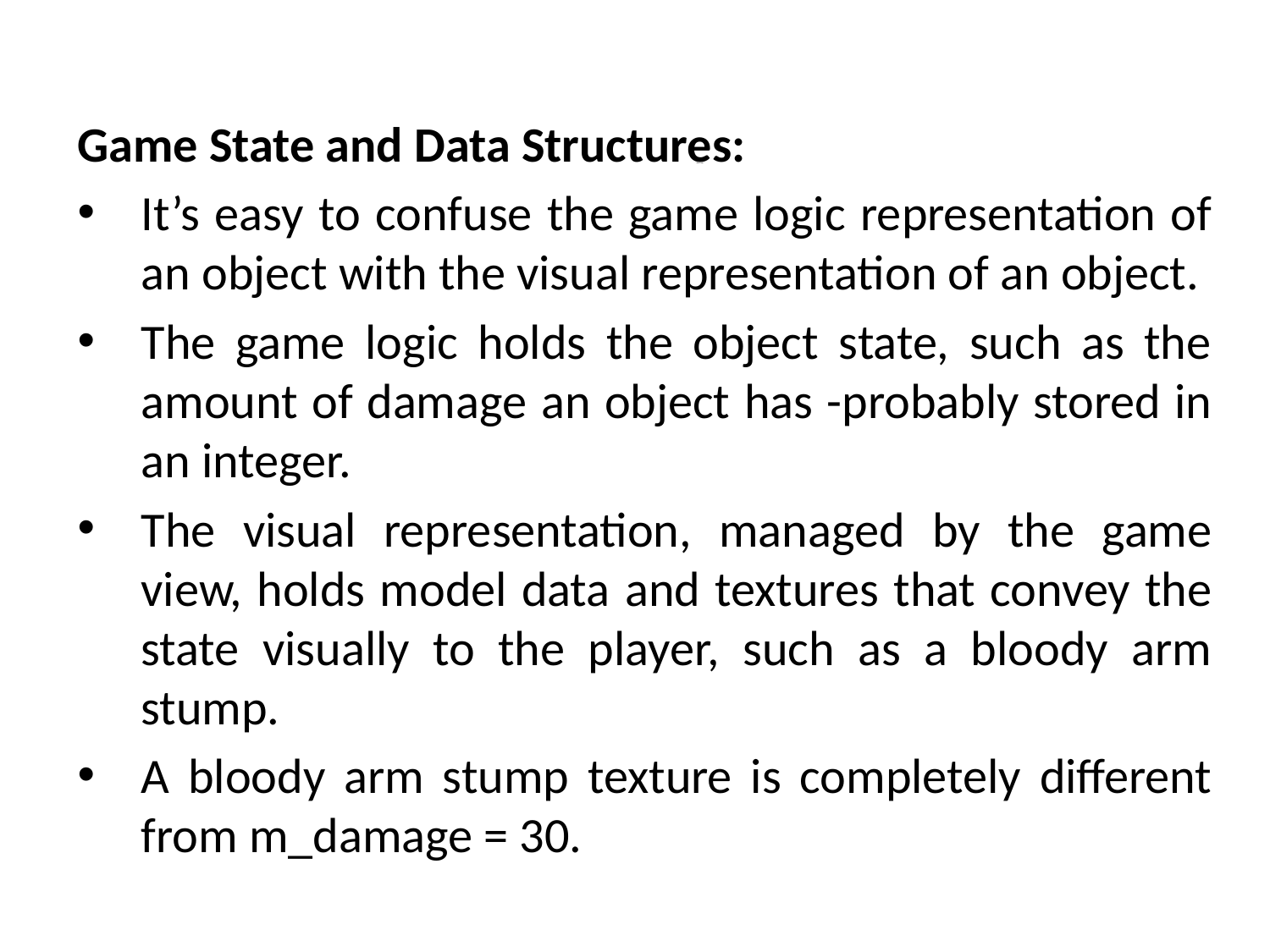

Game State and Data Structures:
It’s easy to confuse the game logic representation of an object with the visual representation of an object.
The game logic holds the object state, such as the amount of damage an object has -probably stored in an integer.
The visual representation, managed by the game view, holds model data and textures that convey the state visually to the player, such as a bloody arm stump.
A bloody arm stump texture is completely different from m_damage = 30.
# Game Logic